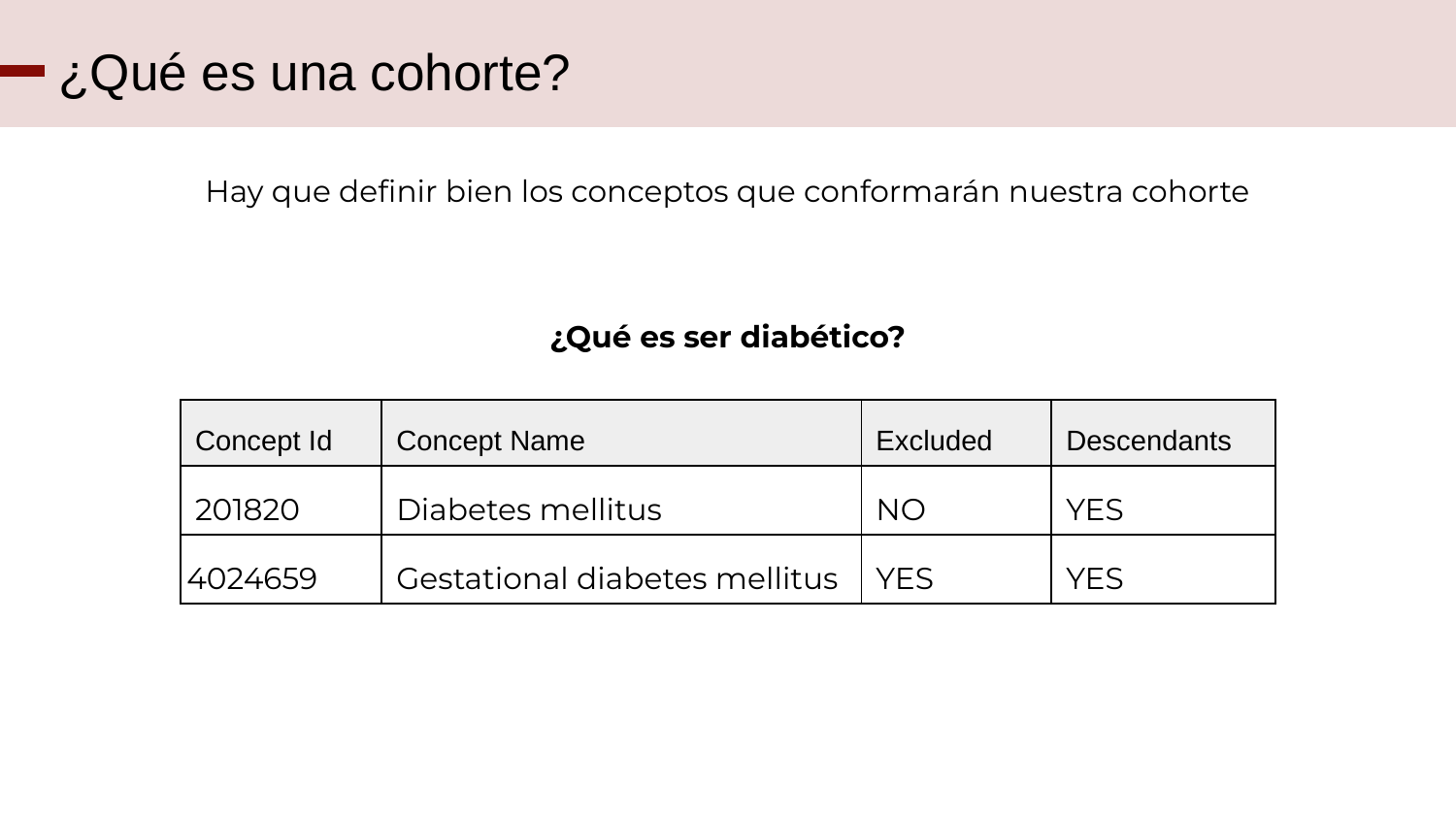

¿Qué es una cohorte?
Hay que definir bien los conceptos que conformarán nuestra cohorte

¿Qué es ser diabético?

| Concept Id | Concept Name | Excluded | Descendants |
| --- | --- | --- | --- |
| 201820 | Diabetes mellitus | NO | YES |
| 4024659 | Gestational diabetes mellitus | YES | YES |